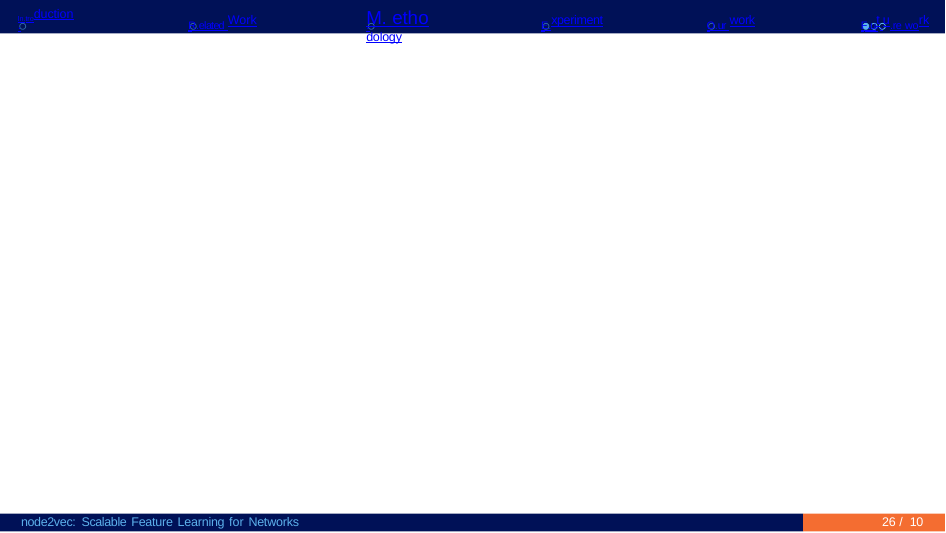

In.troduction
R.elated Work
M. ethodology
E.xperiment
O.ur work
F.ut.u.re work
.
.
.
.
.
. . .

node2vec: Scalable Feature Learning for Networks
26 / 10